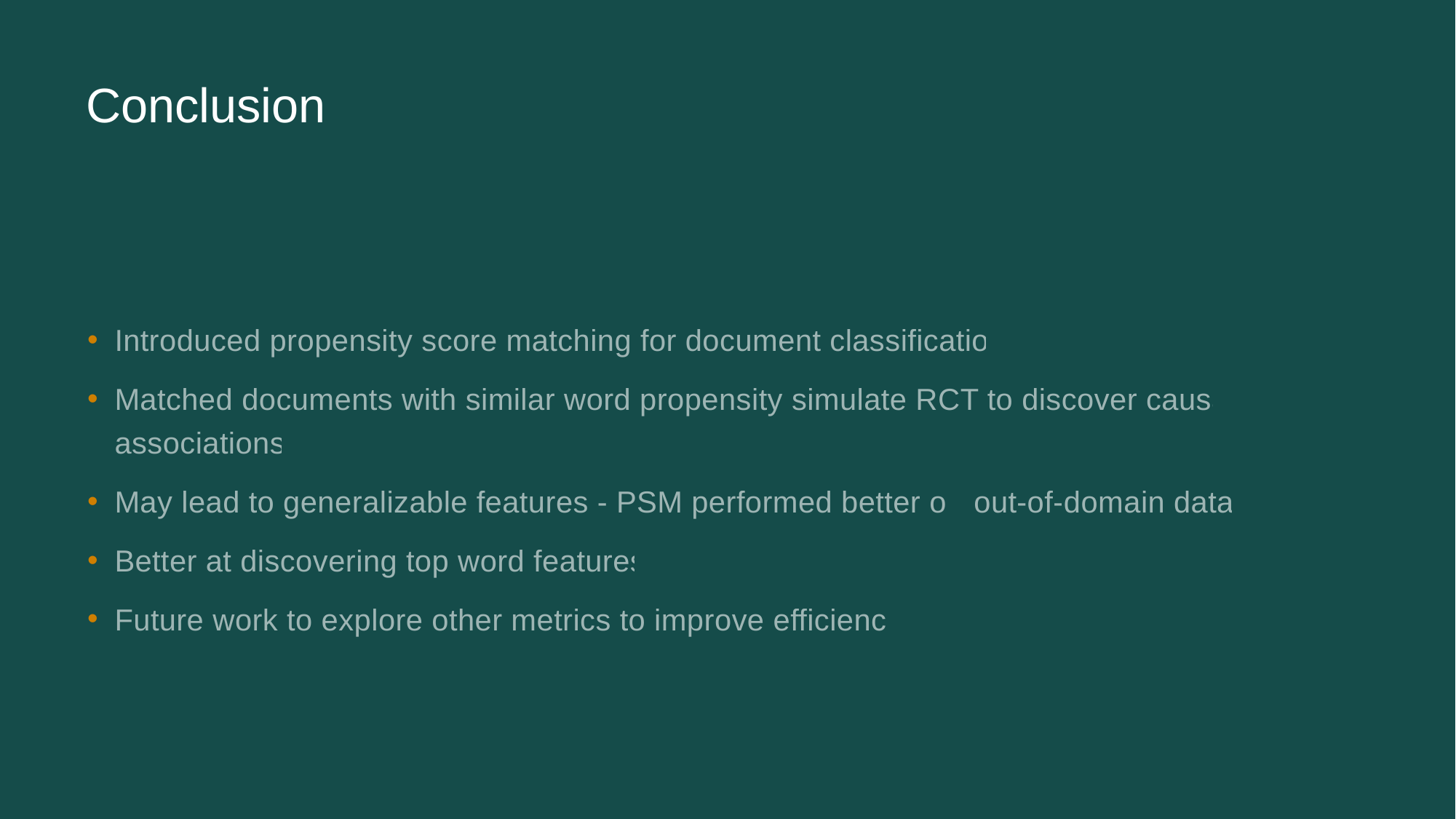

# Conclusion

Introduced propensity score matching for document classification
Matched documents with similar word propensity simulate RCT to discover causal associations
May lead to generalizable features - PSM performed better on out-of-domain data
Better at discovering top word features
Future work to explore other metrics to improve efficiency